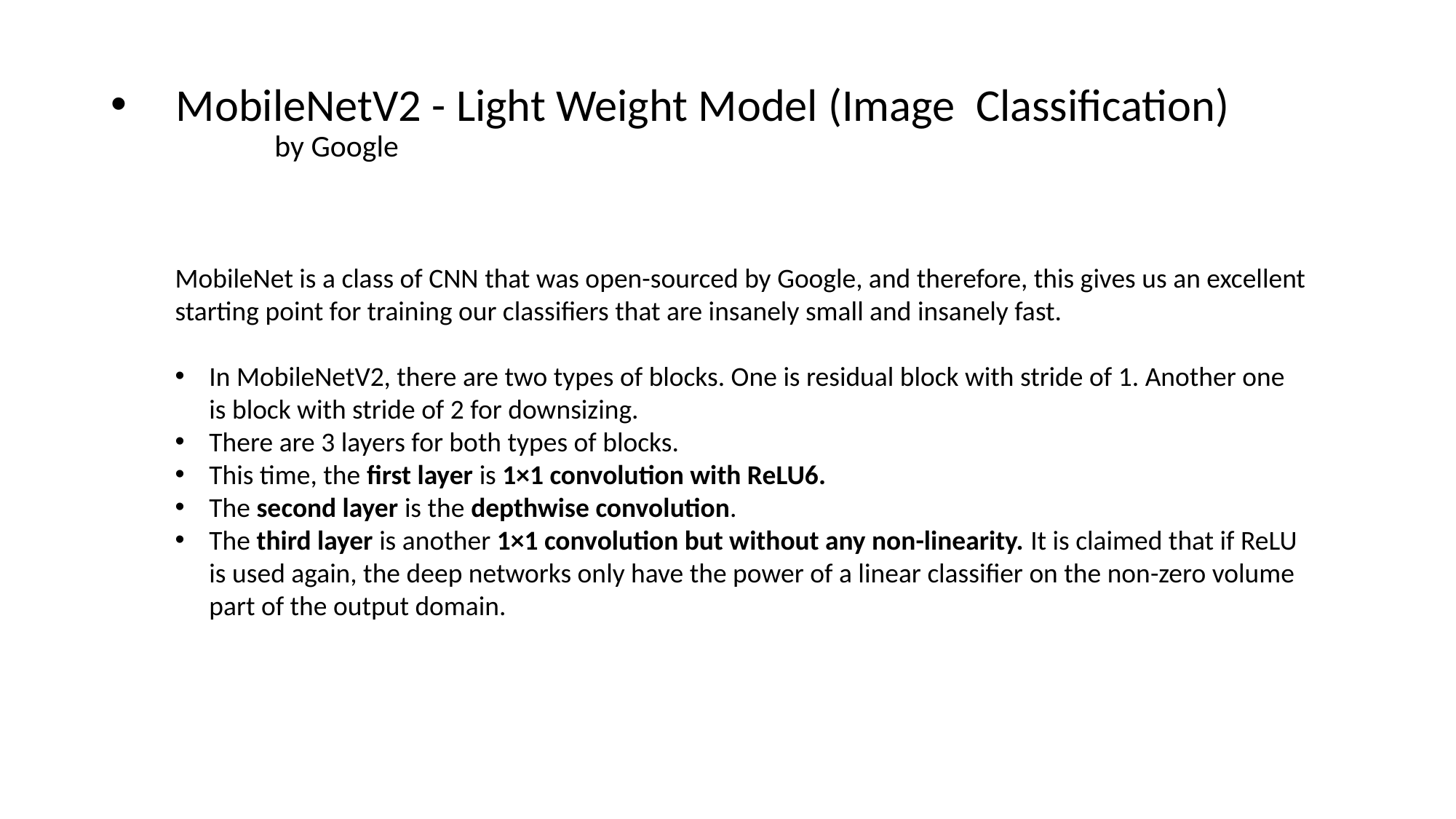

# MobileNetV2 - Light Weight Model (Image  Classification) by Google
MobileNet is a class of CNN that was open-sourced by Google, and therefore, this gives us an excellent starting point for training our classifiers that are insanely small and insanely fast.

In MobileNetV2, there are two types of blocks. One is residual block with stride of 1. Another one is block with stride of 2 for downsizing.
There are 3 layers for both types of blocks.
This time, the first layer is 1×1 convolution with ReLU6.
The second layer is the depthwise convolution.
The third layer is another 1×1 convolution but without any non-linearity. It is claimed that if ReLU is used again, the deep networks only have the power of a linear classifier on the non-zero volume part of the output domain.